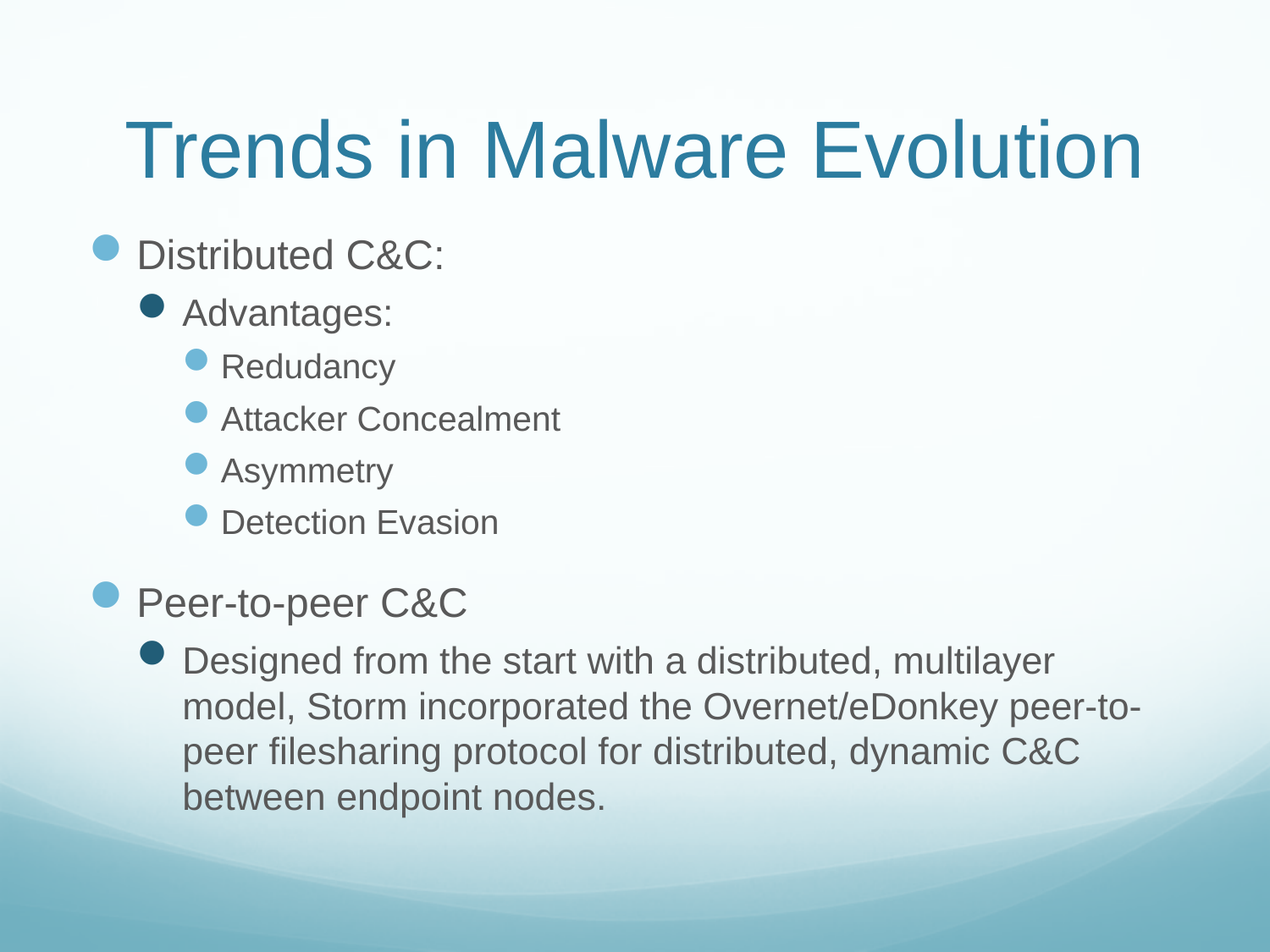

# Trends in Malware Evolution
Distributed C&C:
Advantages:
Redudancy
Attacker Concealment
Asymmetry
Detection Evasion
Peer-to-peer C&C
Designed from the start with a distributed, multilayer model, Storm incorporated the Overnet/eDonkey peer-to-peer ﬁlesharing protocol for distributed, dynamic C&C between endpoint nodes.